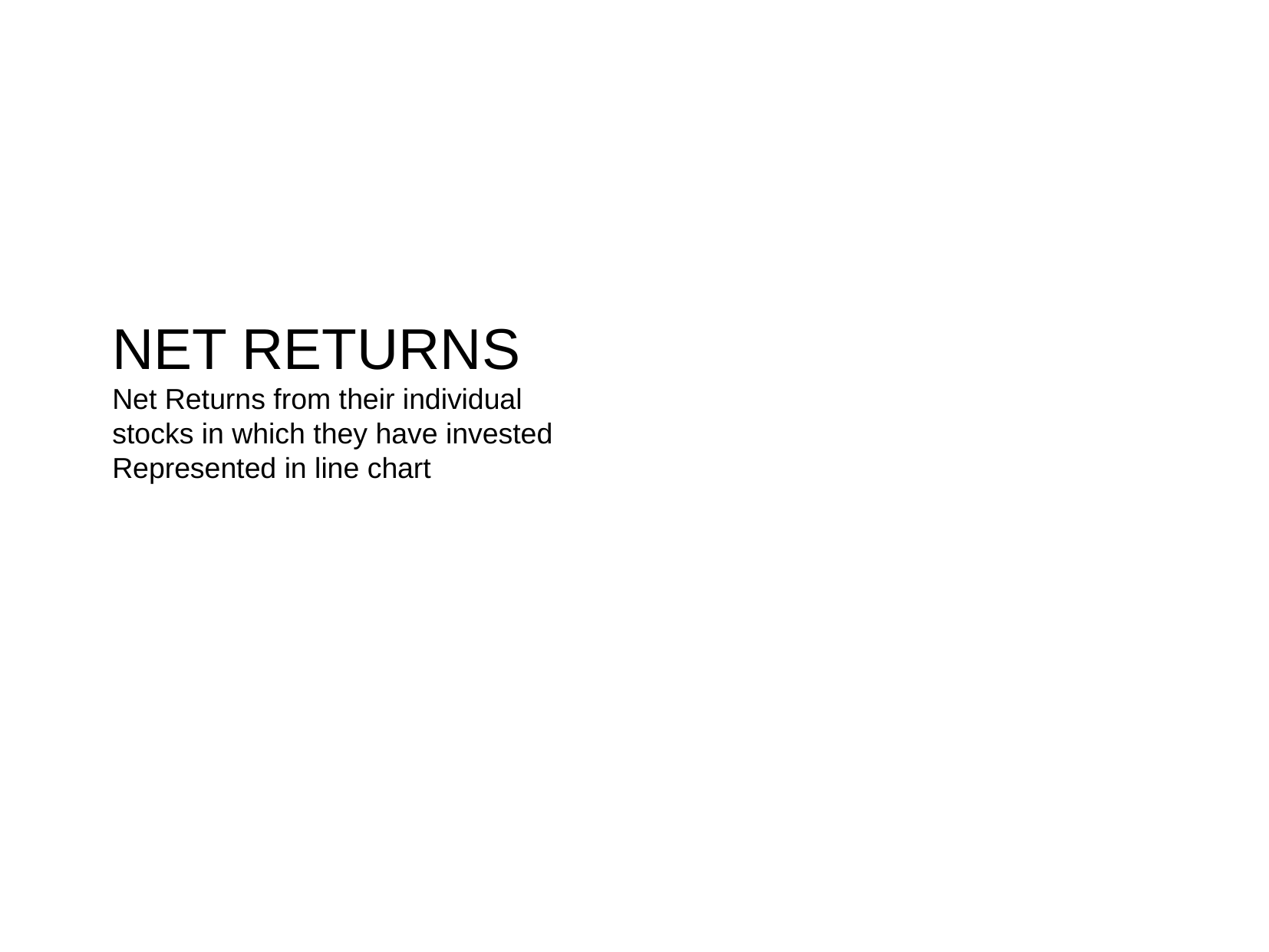

NET RETURNS
Net Returns from their individual
stocks in which they have invested
Represented in line chart